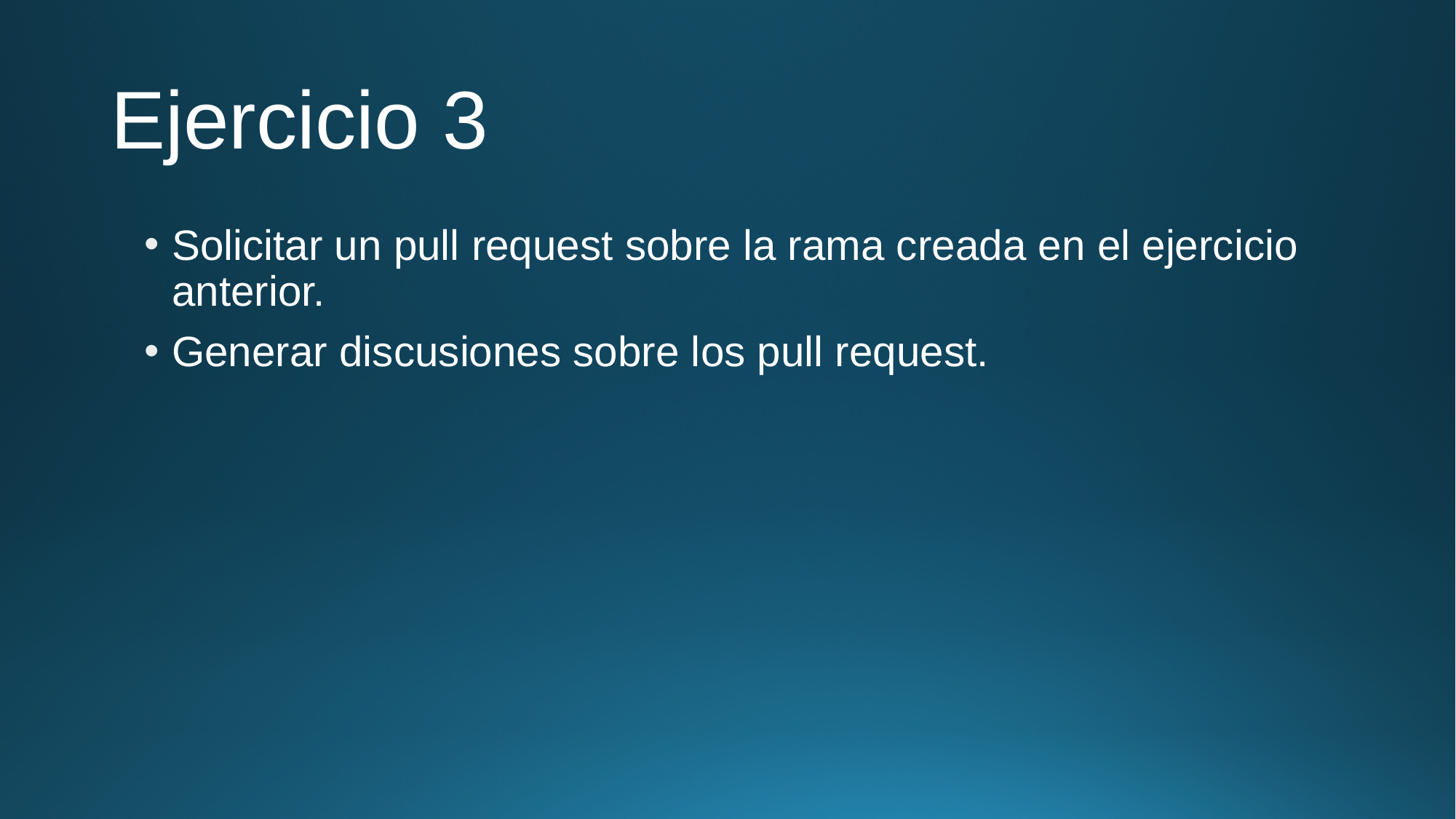

# Ejercicio 3
Solicitar un pull request sobre la rama creada en el ejercicio anterior.
Generar discusiones sobre los pull request.